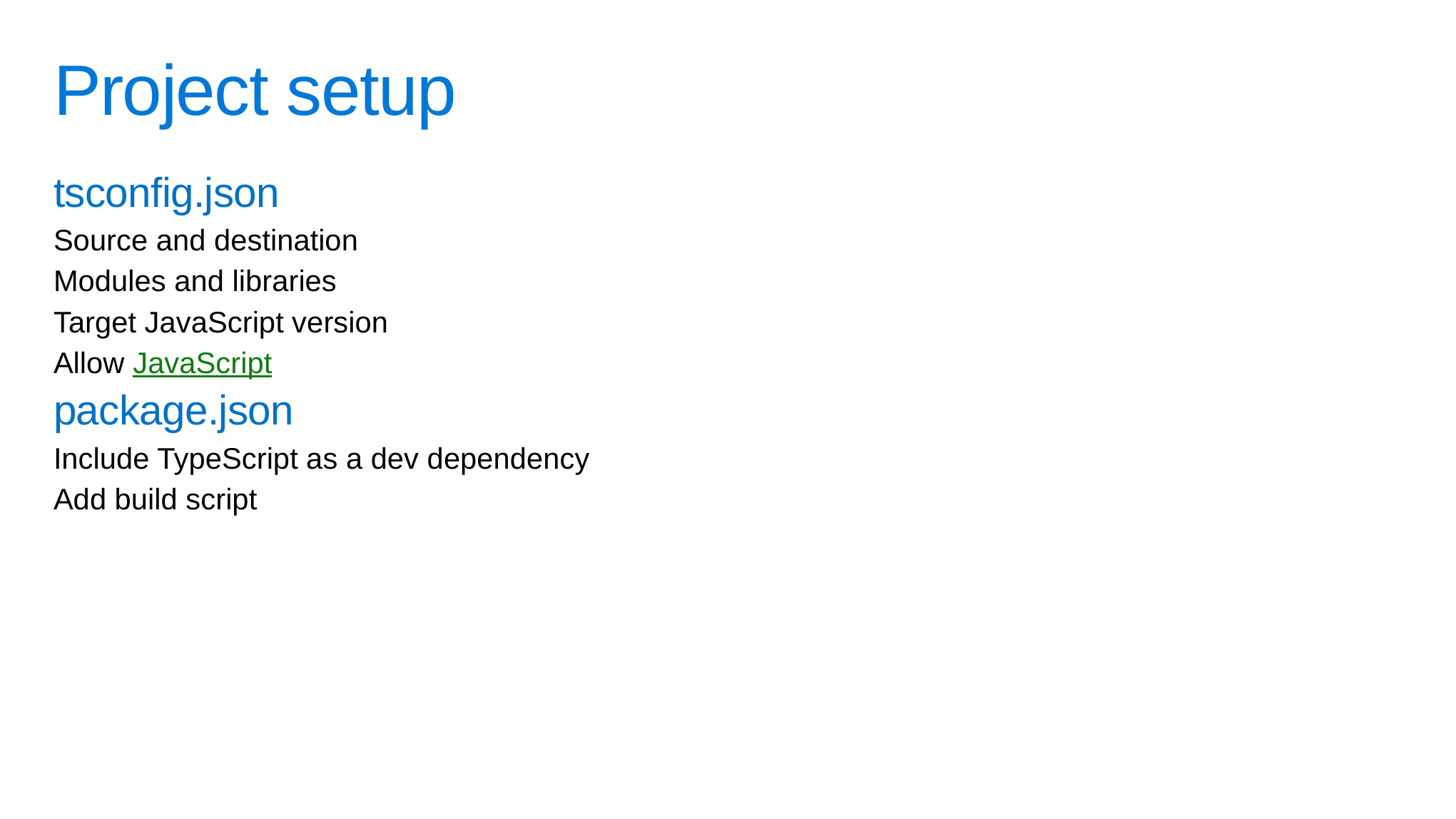

# Project setup
tsconfig.json
Source and destination
Modules and libraries
Target JavaScript version
Allow JavaScript
package.json
Include TypeScript as a dev dependency
Add build script